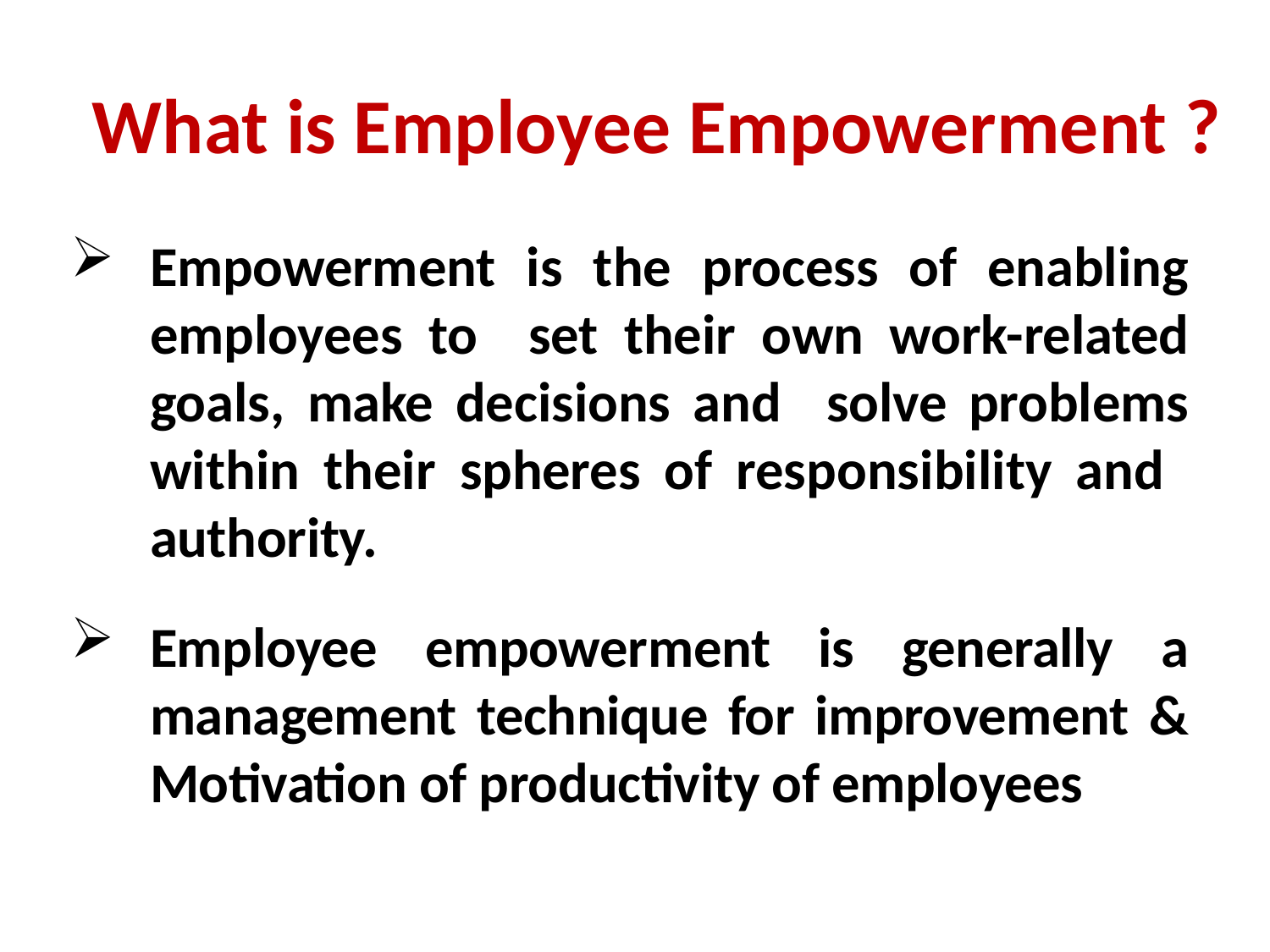

# What is Employee Empowerment ?
Empowerment is the process of enabling employees to  set their own work-related goals, make decisions and  solve problems within their spheres of responsibility and  authority.

Employee empowerment is generally a management technique for improvement & Motivation of productivity of employees